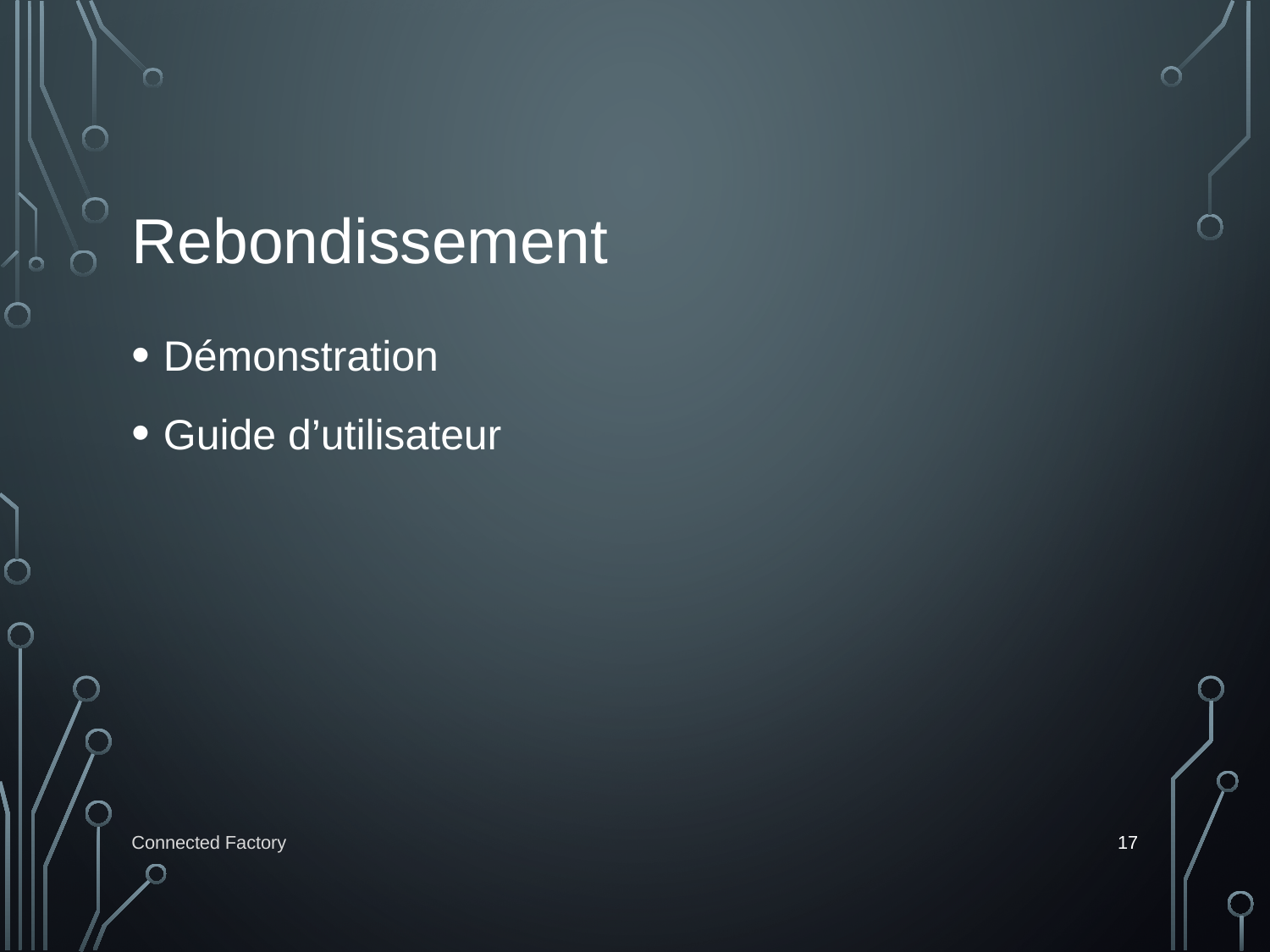

# Rebondissement
Démonstration
Guide d’utilisateur
17
Connected Factory